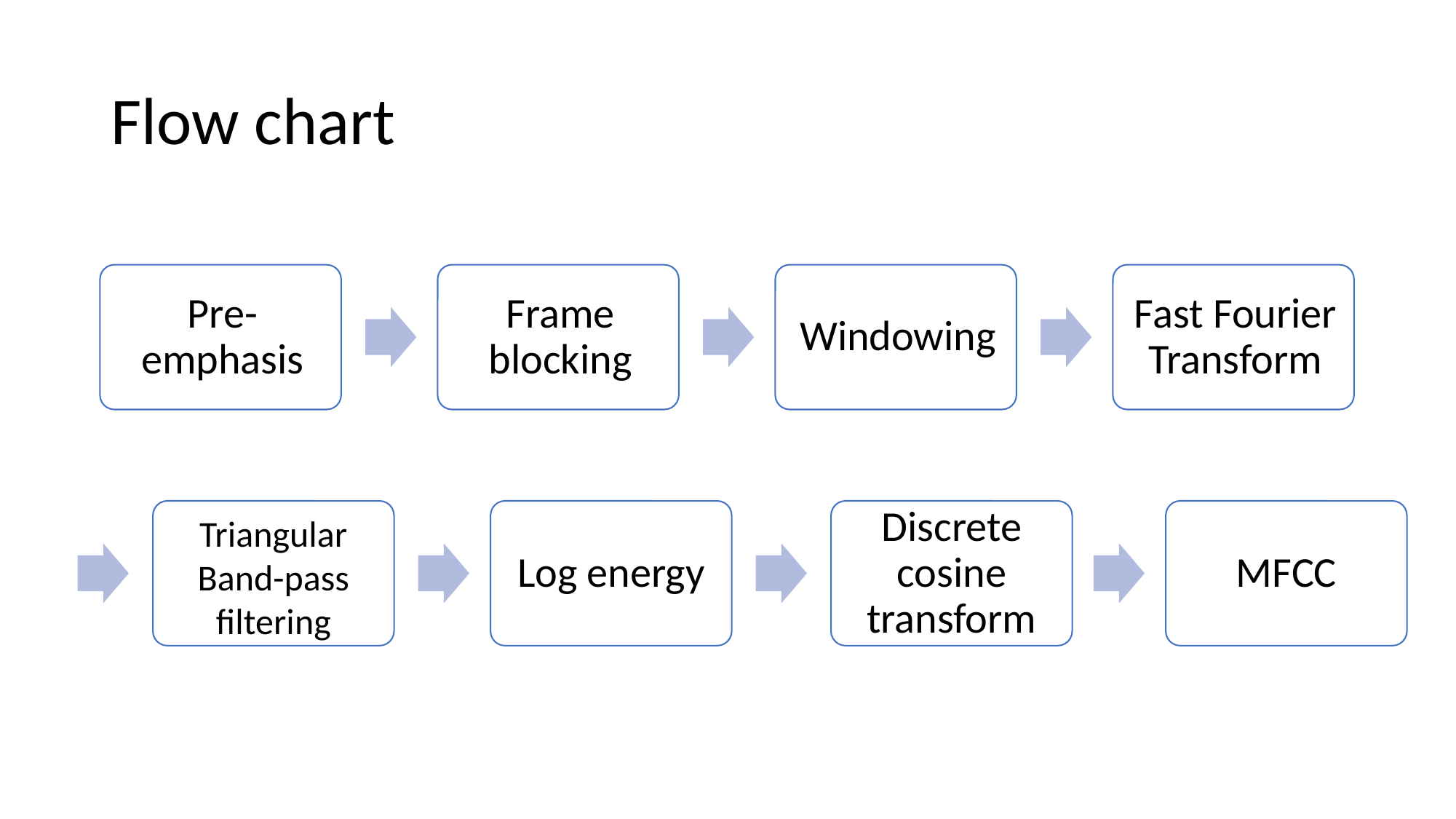

# Flow chart
Pre-emphasis

Frame blocking

Windowing

Fast Fourier Transform
Triangular Band-pass filtering

Log energy

Discrete cosine transform

MFCC